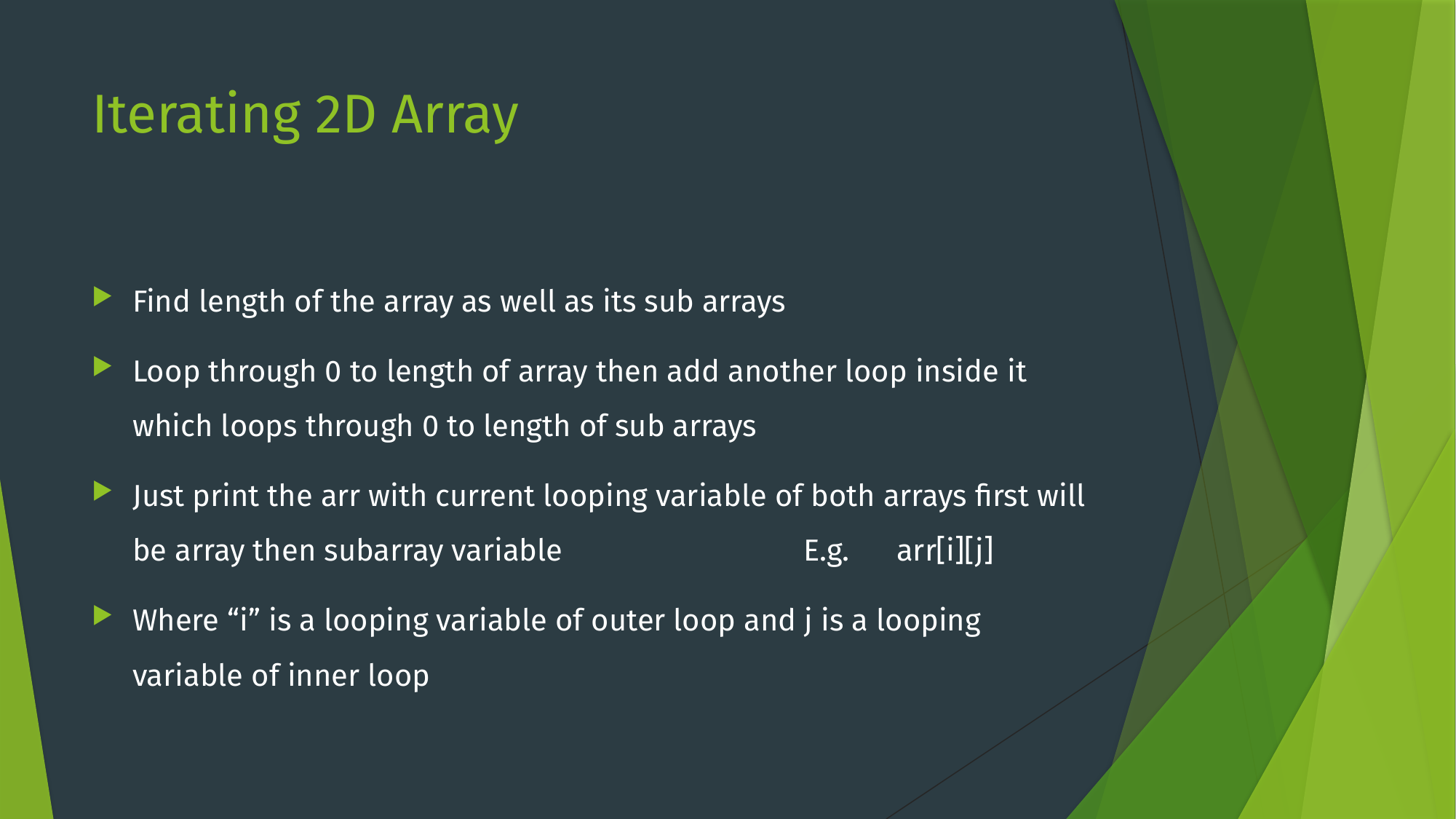

# Iterating 2D Array
Find length of the array as well as its sub arrays
Loop through 0 to length of array then add another loop inside it which loops through 0 to length of sub arrays
Just print the arr with current looping variable of both arrays first will be array then subarray variable  		  E.g. 	arr[i][j]
Where “i” is a looping variable of outer loop and j is a looping variable of inner loop